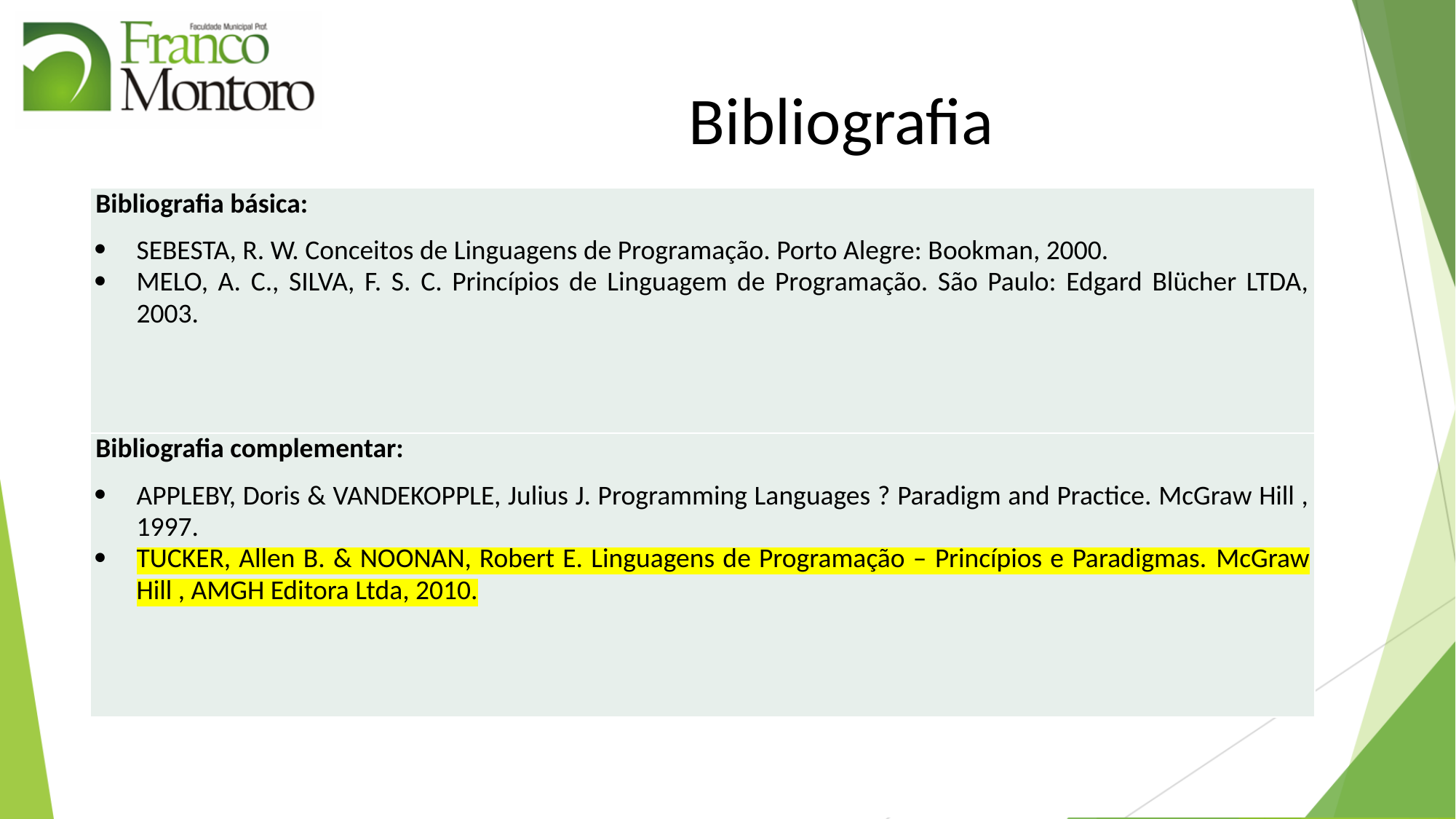

# Bibliografia
| Bibliografia básica: SEBESTA, R. W. Conceitos de Linguagens de Programação. Porto Alegre: Bookman, 2000. MELO, A. C., SILVA, F. S. C. Princípios de Linguagem de Programação. São Paulo: Edgard Blücher LTDA, 2003. |
| --- |
| Bibliografia complementar: APPLEBY, Doris & VANDEKOPPLE, Julius J. Programming Languages ? Paradigm and Practice. McGraw Hill , 1997. TUCKER, Allen B. & NOONAN, Robert E. Linguagens de Programação – Princípios e Paradigmas. McGraw Hill , AMGH Editora Ltda, 2010. |